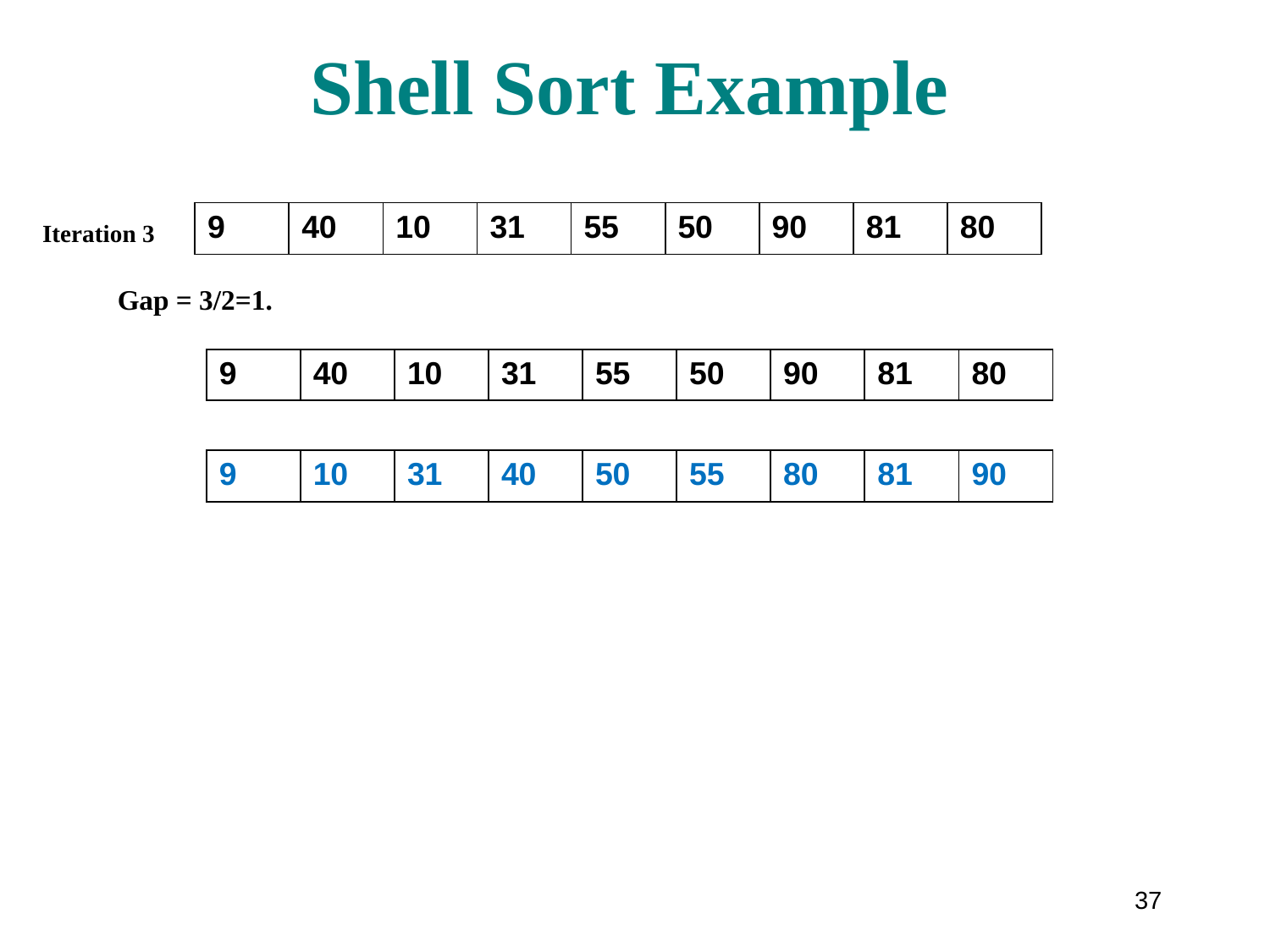

# Shell Sort Example
| 9 | 40 | 10 | 31 | 55 | 50 | 90 | 81 | 80 |
| --- | --- | --- | --- | --- | --- | --- | --- | --- |
Iteration 3
Gap = 3/2=1.
| 9 | 40 | 10 | 31 | 55 | 50 | 90 | 81 | 80 |
| --- | --- | --- | --- | --- | --- | --- | --- | --- |
| 9 | 10 | 31 | 40 | 50 | 55 | 80 | 81 | 90 |
| --- | --- | --- | --- | --- | --- | --- | --- | --- |
37